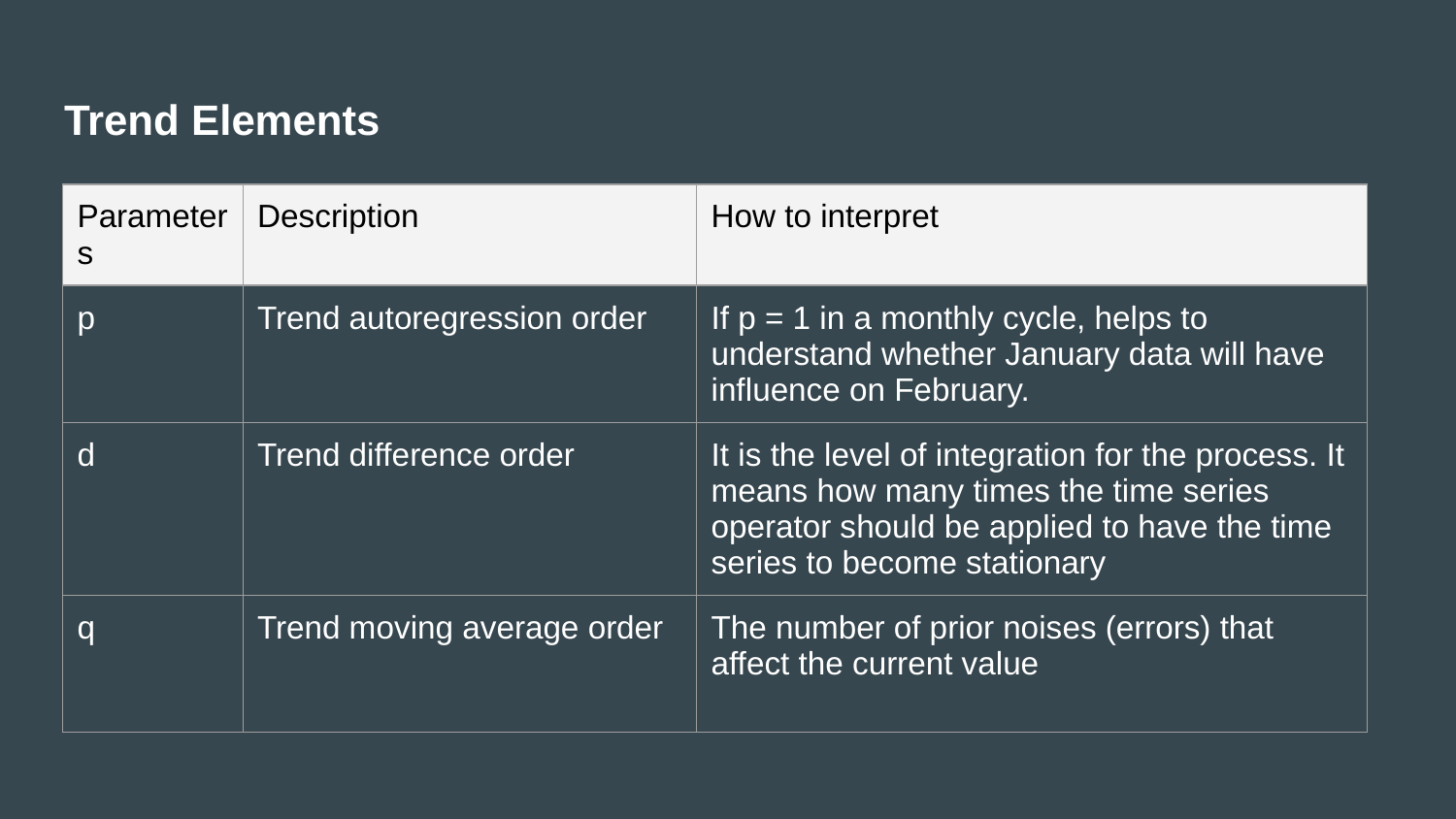

# Trend Elements

| Parameters | Description | How to interpret |
| --- | --- | --- |
| p | Trend autoregression order | If p = 1 in a monthly cycle, helps to understand whether January data will have influence on February. |
| d | Trend difference order | It is the level of integration for the process. It means how many times the time series operator should be applied to have the time series to become stationary |
| q | Trend moving average order | The number of prior noises (errors) that affect the current value |